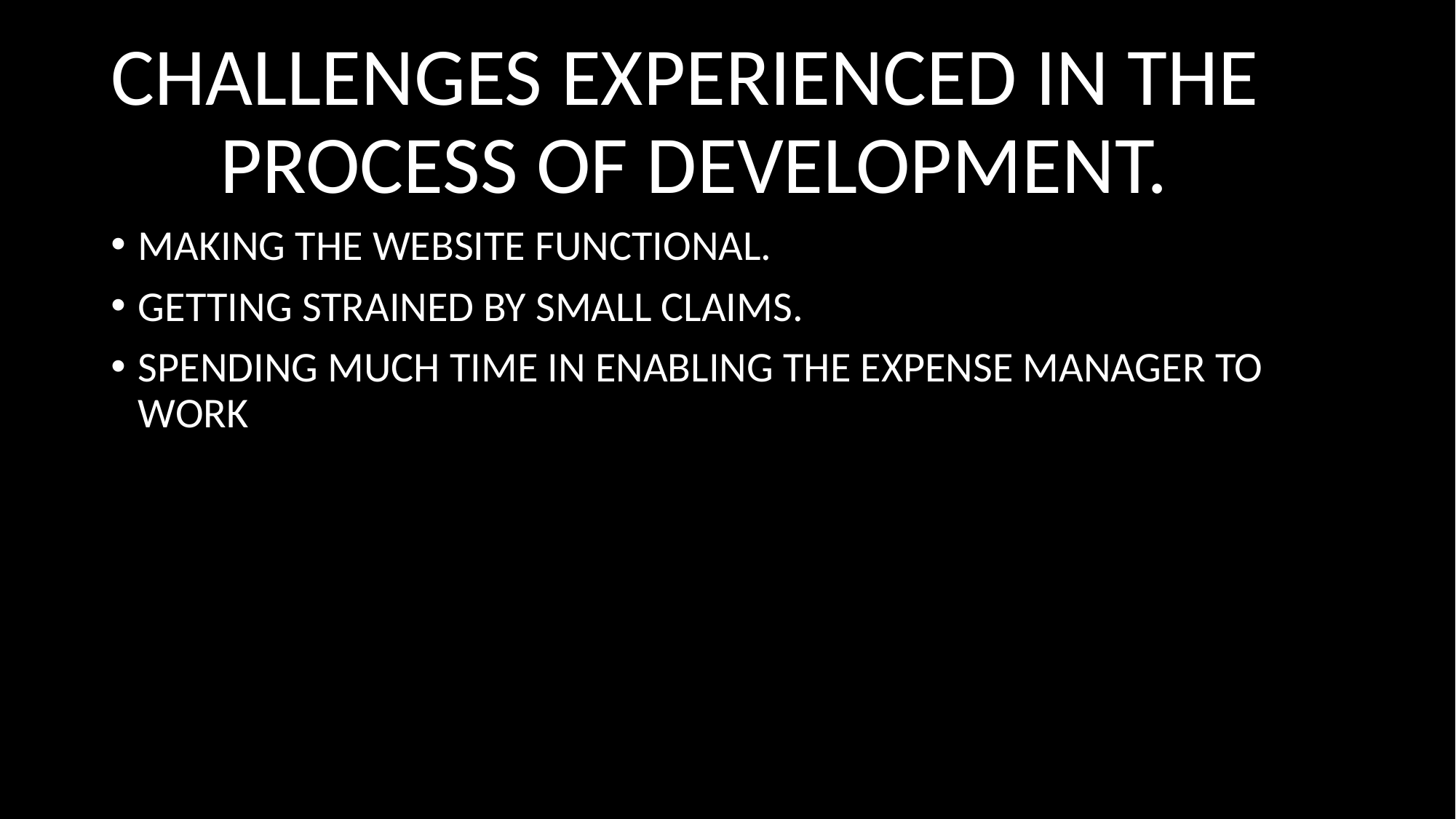

# CHALLENGES EXPERIENCED IN THE 		PROCESS OF DEVELOPMENT.
MAKING THE WEBSITE FUNCTIONAL.
GETTING STRAINED BY SMALL CLAIMS.
SPENDING MUCH TIME IN ENABLING THE EXPENSE MANAGER TO WORK